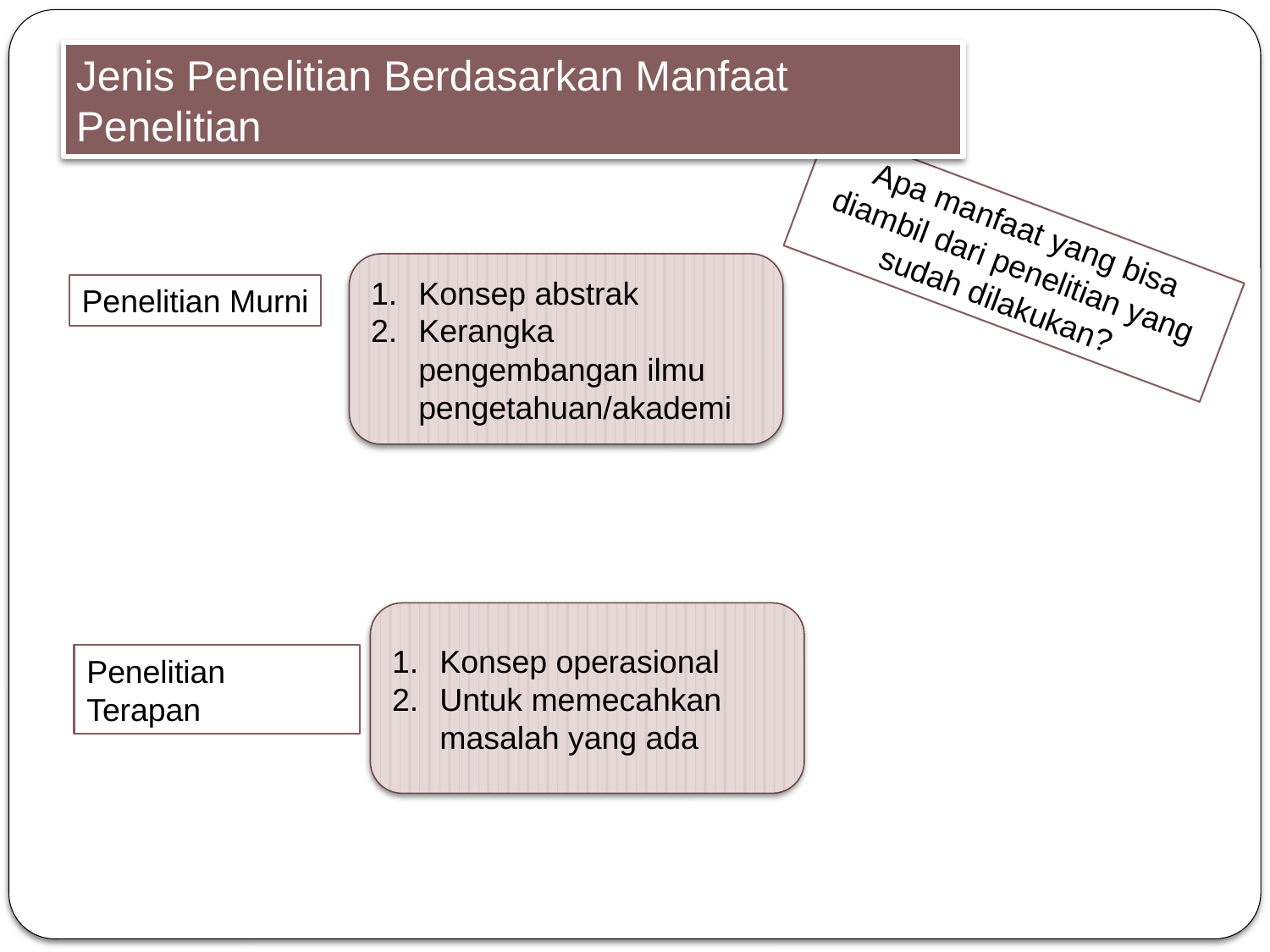

Jenis Penelitian Berdasarkan Manfaat Penelitian
Apa manfaat yang bisa diambil dari penelitian yang
sudah dilakukan?
Konsep abstrak
Kerangka pengembangan ilmu pengetahuan/akademi
Penelitian Murni
Konsep operasional
Untuk memecahkan masalah yang ada
Penelitian Terapan